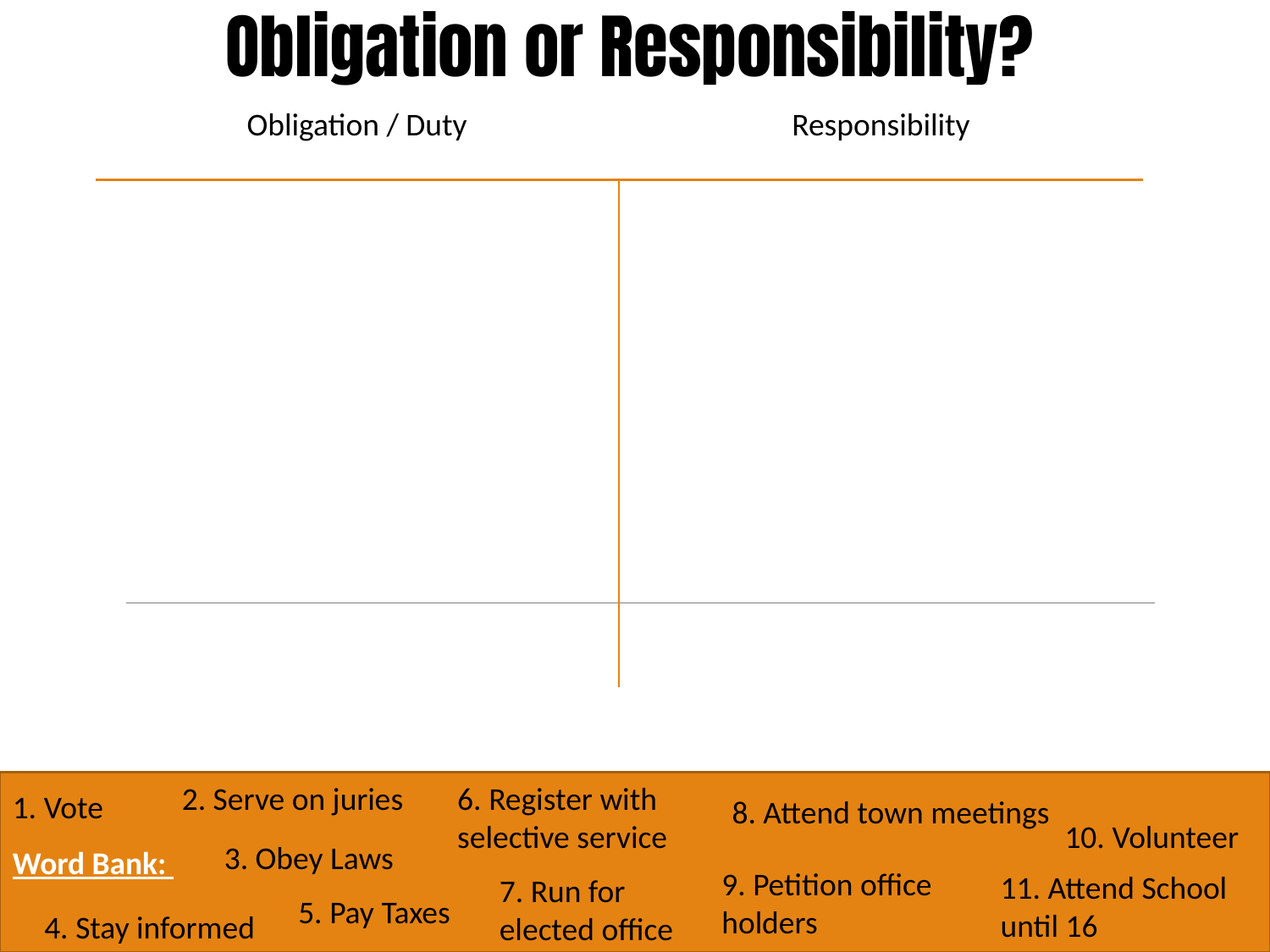

Obligation or Responsibility?
Obligation / Duty
Responsibility
Word Bank:
2. Serve on juries
6. Register with
selective service
1. Vote
8. Attend town meetings
10. Volunteer
3. Obey Laws
9. Petition office holders
11. Attend School until 16
7. Run for elected office
5. Pay Taxes
4. Stay informed